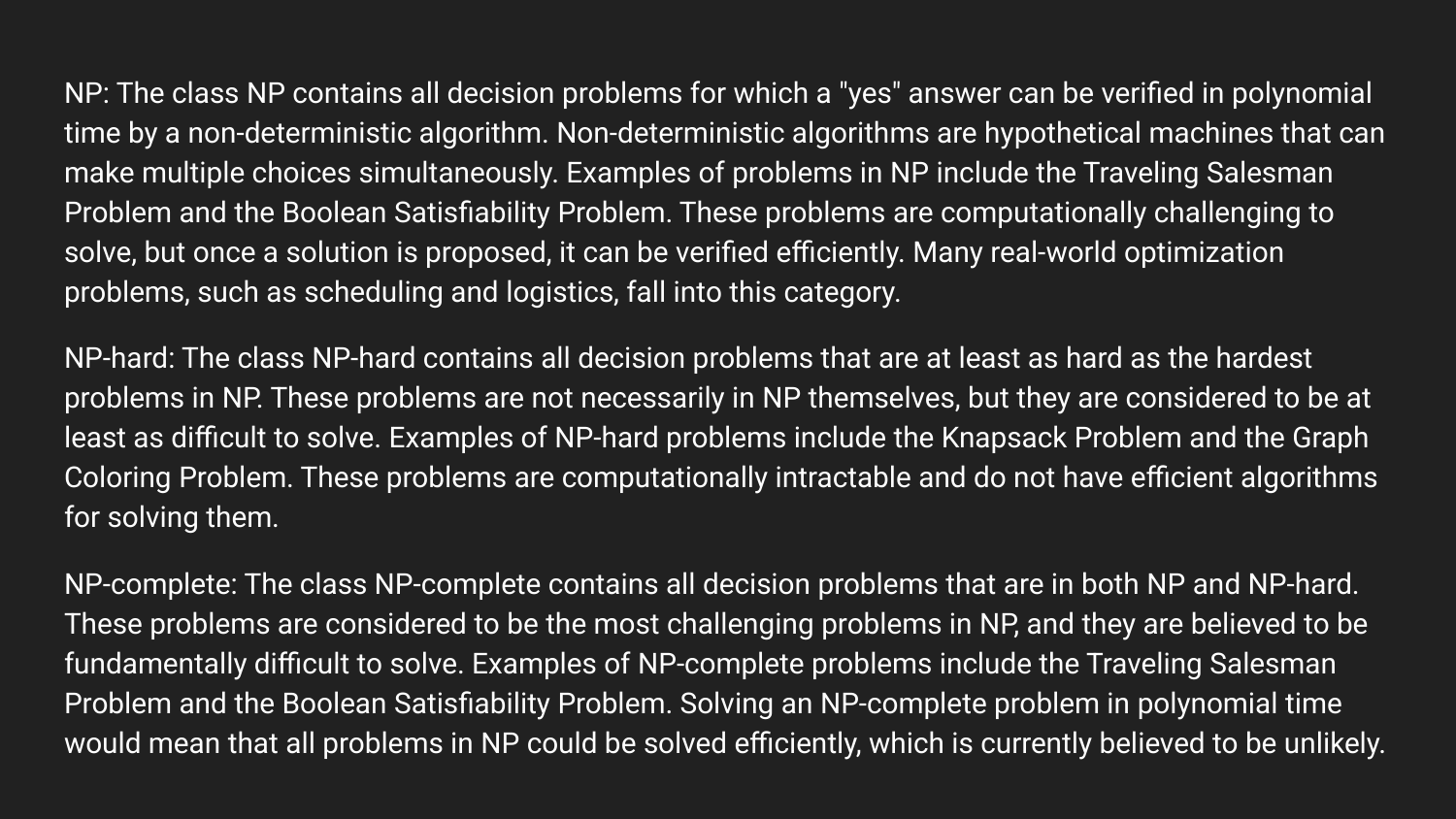

NP: The class NP contains all decision problems for which a "yes" answer can be verified in polynomial time by a non-deterministic algorithm. Non-deterministic algorithms are hypothetical machines that can make multiple choices simultaneously. Examples of problems in NP include the Traveling Salesman Problem and the Boolean Satisfiability Problem. These problems are computationally challenging to solve, but once a solution is proposed, it can be verified efficiently. Many real-world optimization problems, such as scheduling and logistics, fall into this category.
NP-hard: The class NP-hard contains all decision problems that are at least as hard as the hardest problems in NP. These problems are not necessarily in NP themselves, but they are considered to be at least as difficult to solve. Examples of NP-hard problems include the Knapsack Problem and the Graph Coloring Problem. These problems are computationally intractable and do not have efficient algorithms for solving them.
NP-complete: The class NP-complete contains all decision problems that are in both NP and NP-hard. These problems are considered to be the most challenging problems in NP, and they are believed to be fundamentally difficult to solve. Examples of NP-complete problems include the Traveling Salesman Problem and the Boolean Satisfiability Problem. Solving an NP-complete problem in polynomial time would mean that all problems in NP could be solved efficiently, which is currently believed to be unlikely.

#